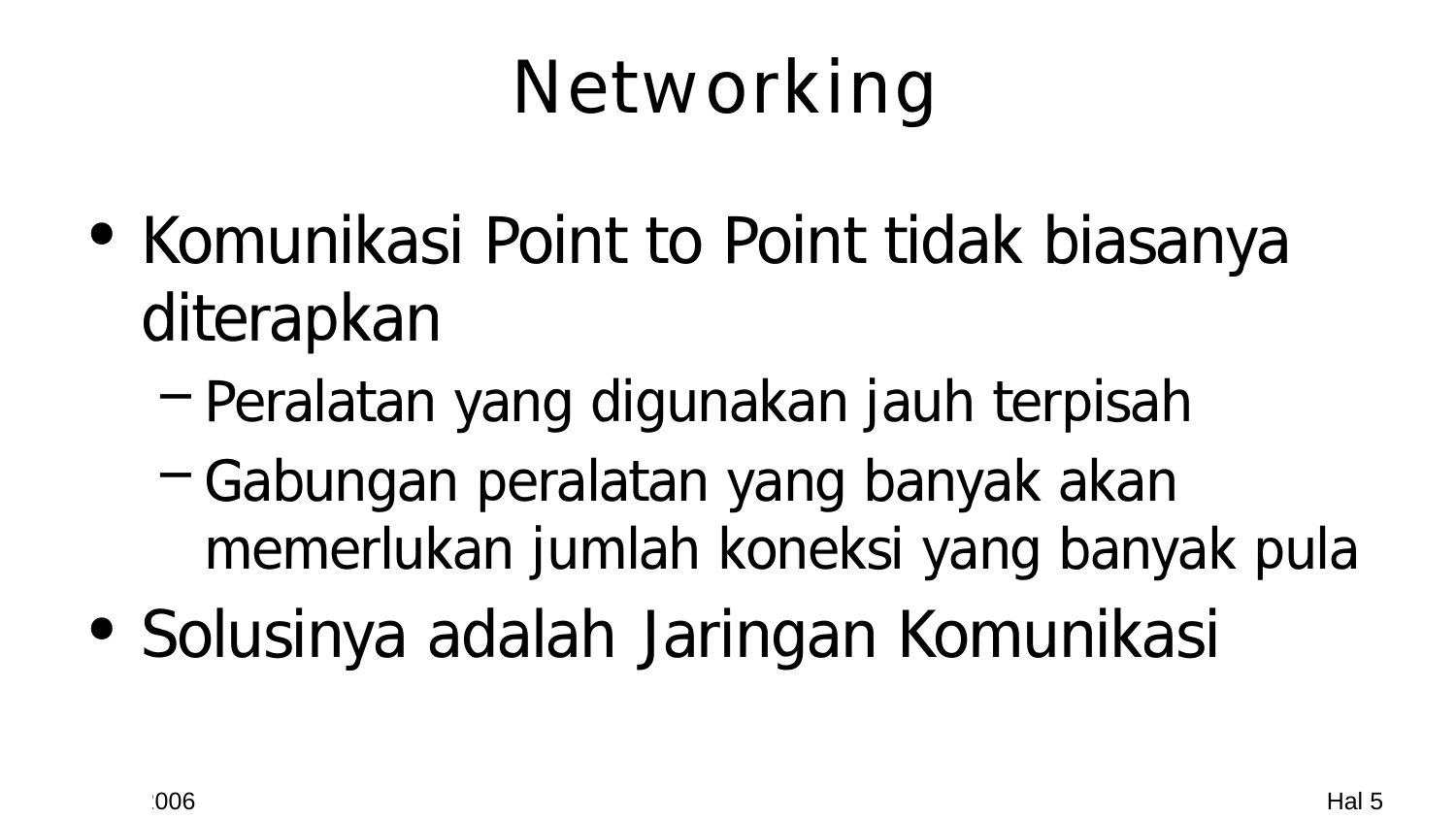

# Networking
Komunikasi Point to Point tidak biasanya diterapkan
Peralatan yang digunakan jauh terpisah
Gabungan peralatan yang banyak akan memerlukan jumlah koneksi yang banyak pula
Solusinya adalah Jaringan Komunikasi